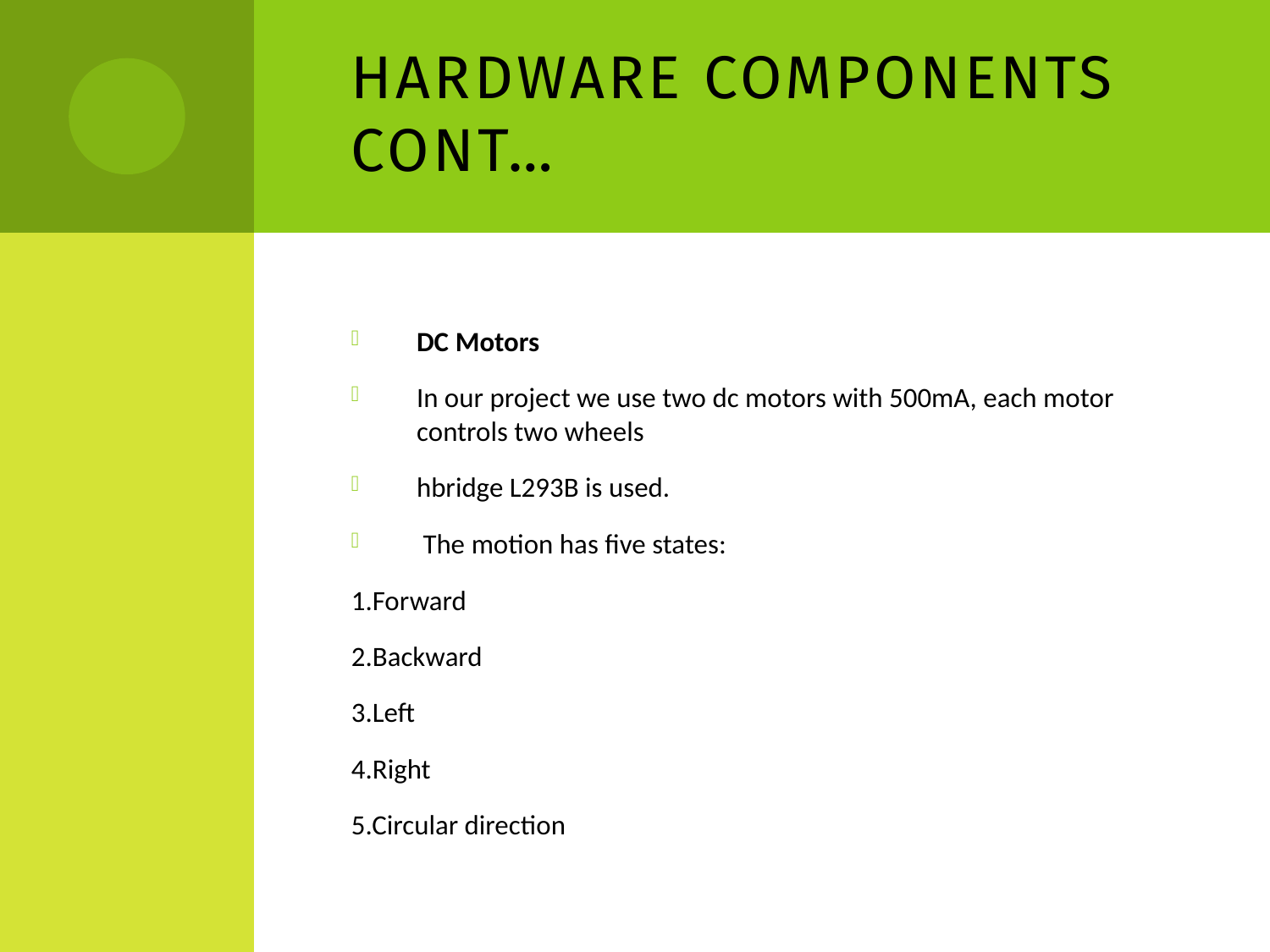

# Hardware Components cont…
DC Motors
In our project we use two dc motors with 500mA, each motor controls two wheels
hbridge L293B is used.
 The motion has five states:
1.Forward
2.Backward
3.Left
4.Right
5.Circular direction